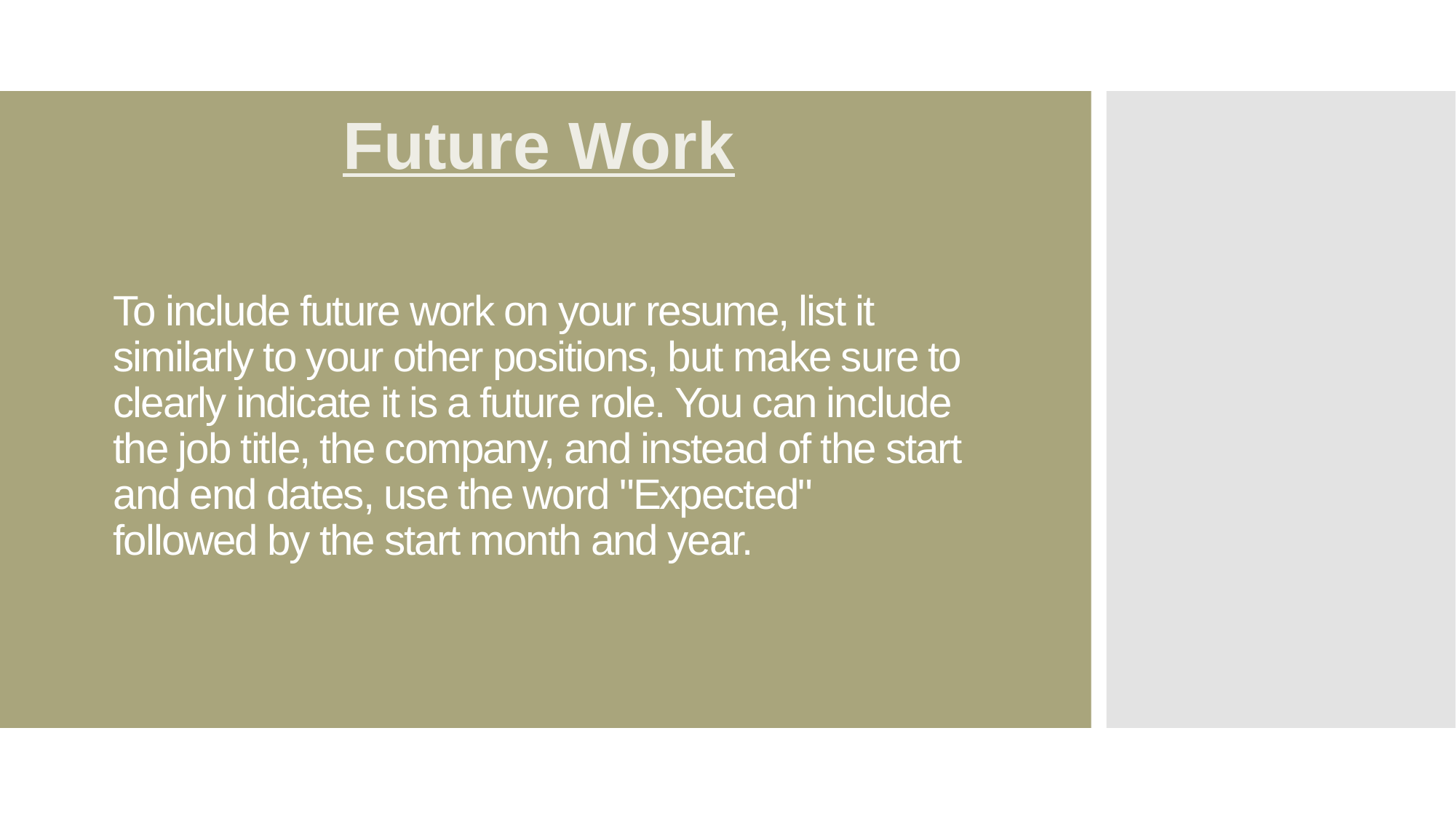

Future Work
# To include future work on your resume, list it similarly to your other positions, but make sure to clearly indicate it is a future role. You can include the job title, the company, and instead of the start and end dates, use the word "Expected" followed by the start month and year.